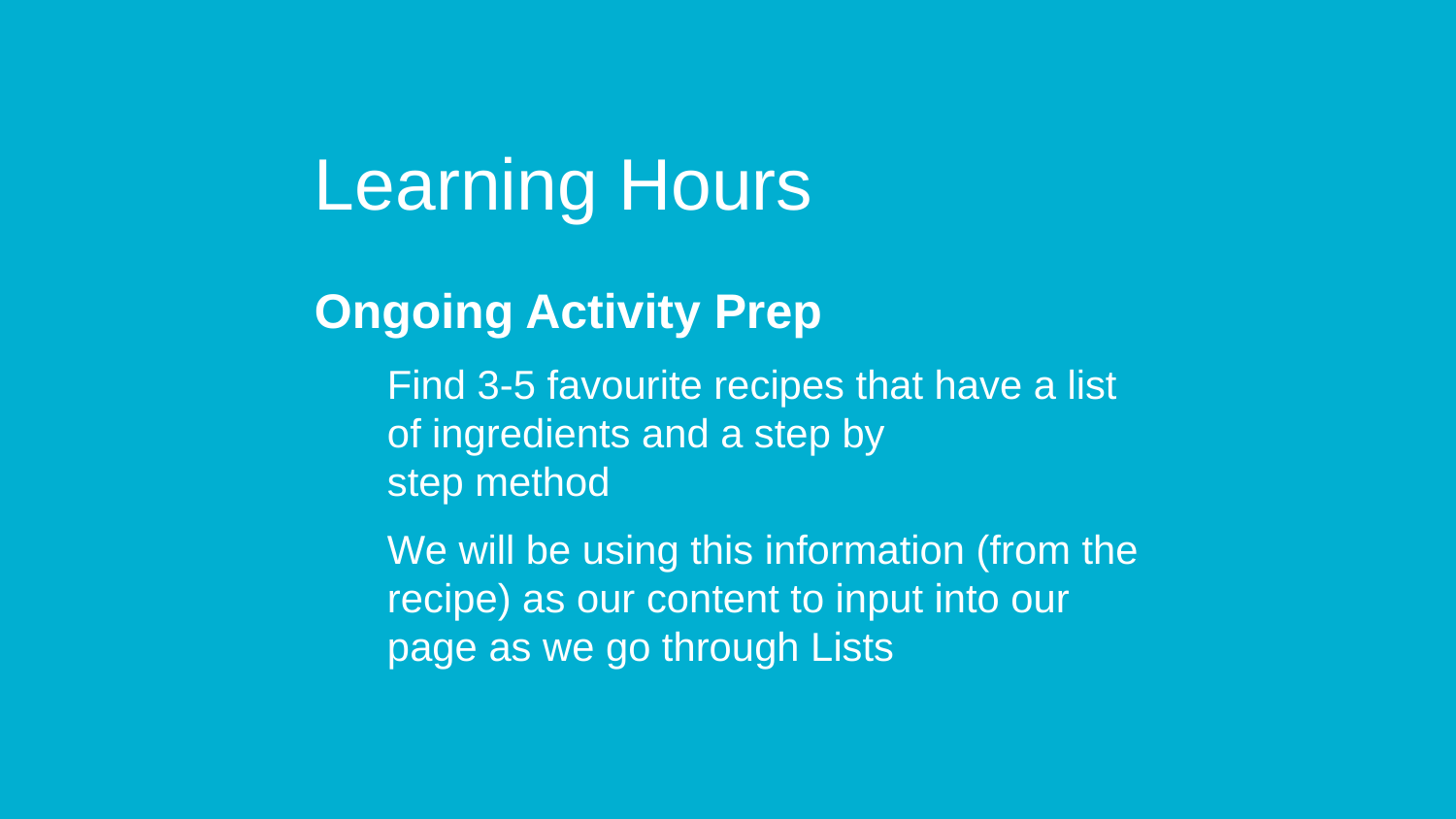

Learning Hours
Ongoing Activity Prep
Find 3-5 favourite recipes that have a list of ingredients and a step by
step method
We will be using this information (from the recipe) as our content to input into our page as we go through Lists